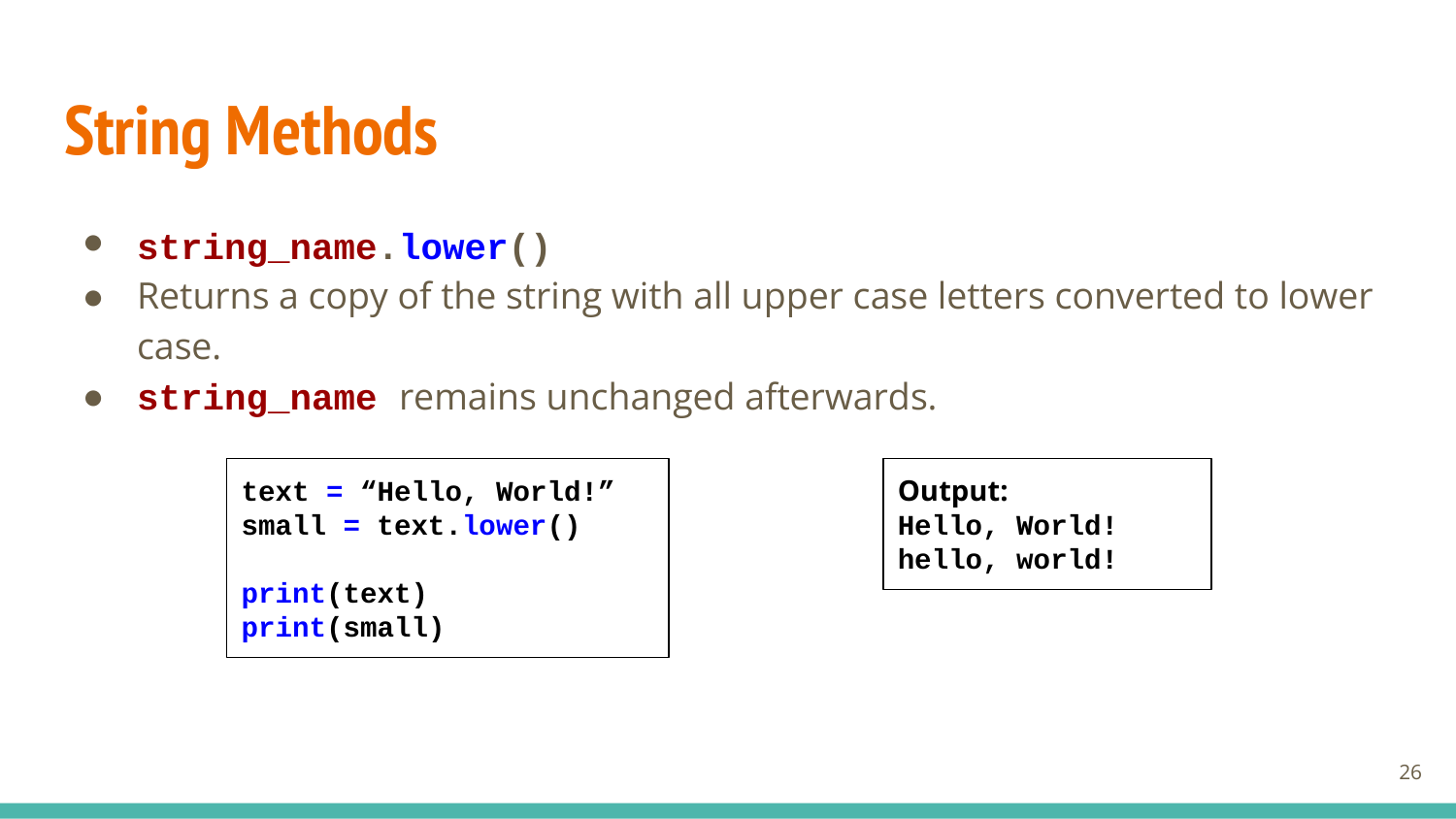

# String Methods
string_name.lower()
Returns a copy of the string with all upper case letters converted to lower case.
string_name remains unchanged afterwards.
text = “Hello, World!”
small = text.lower()

print(text)
print(small)
Output:
Hello, World!
hello, world!
26